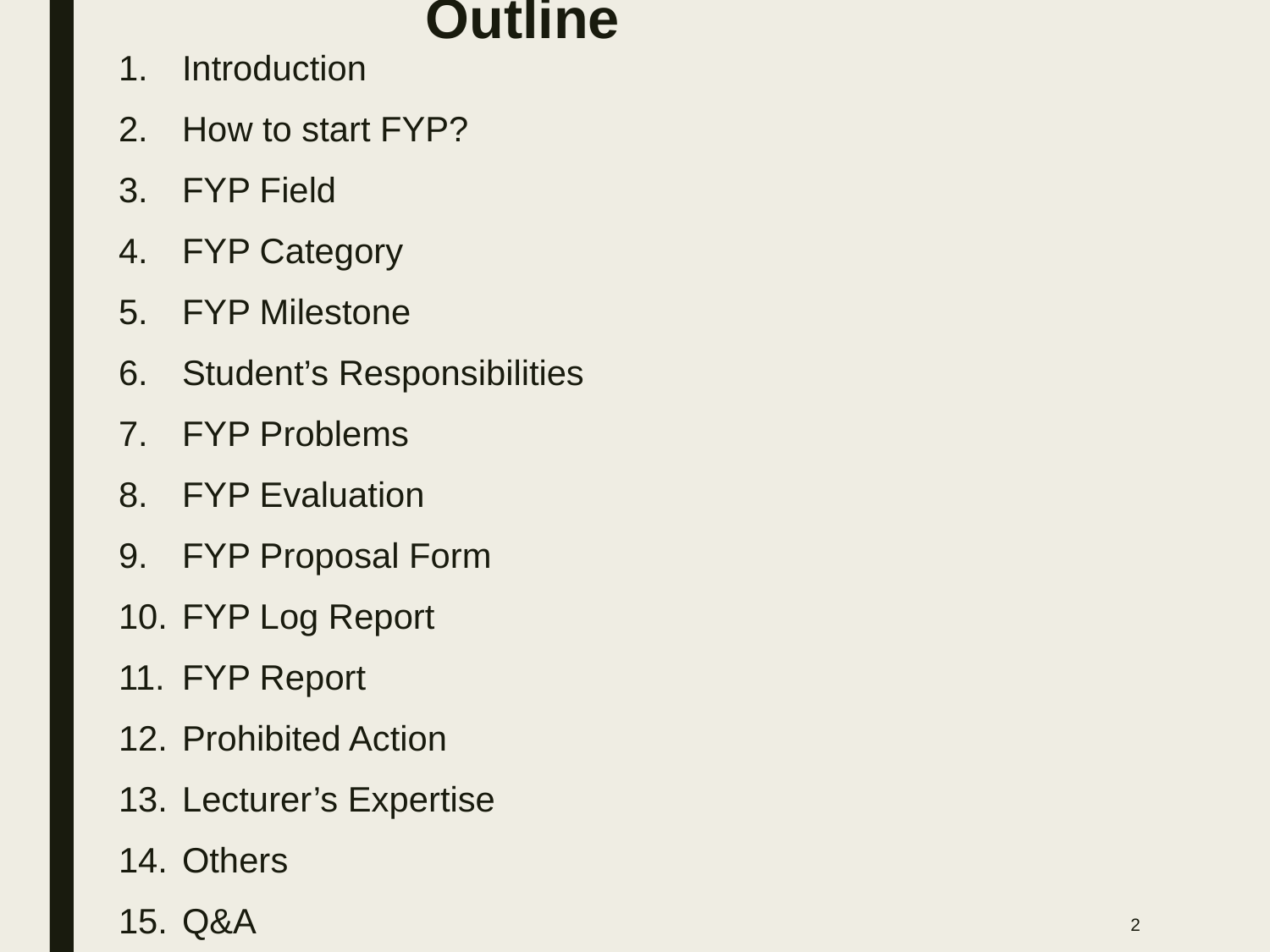

# Outline
Introduction
How to start FYP?
FYP Field
FYP Category
FYP Milestone
Student’s Responsibilities
FYP Problems
FYP Evaluation
FYP Proposal Form
FYP Log Report
FYP Report
Prohibited Action
Lecturer’s Expertise
Others
Q&A
2